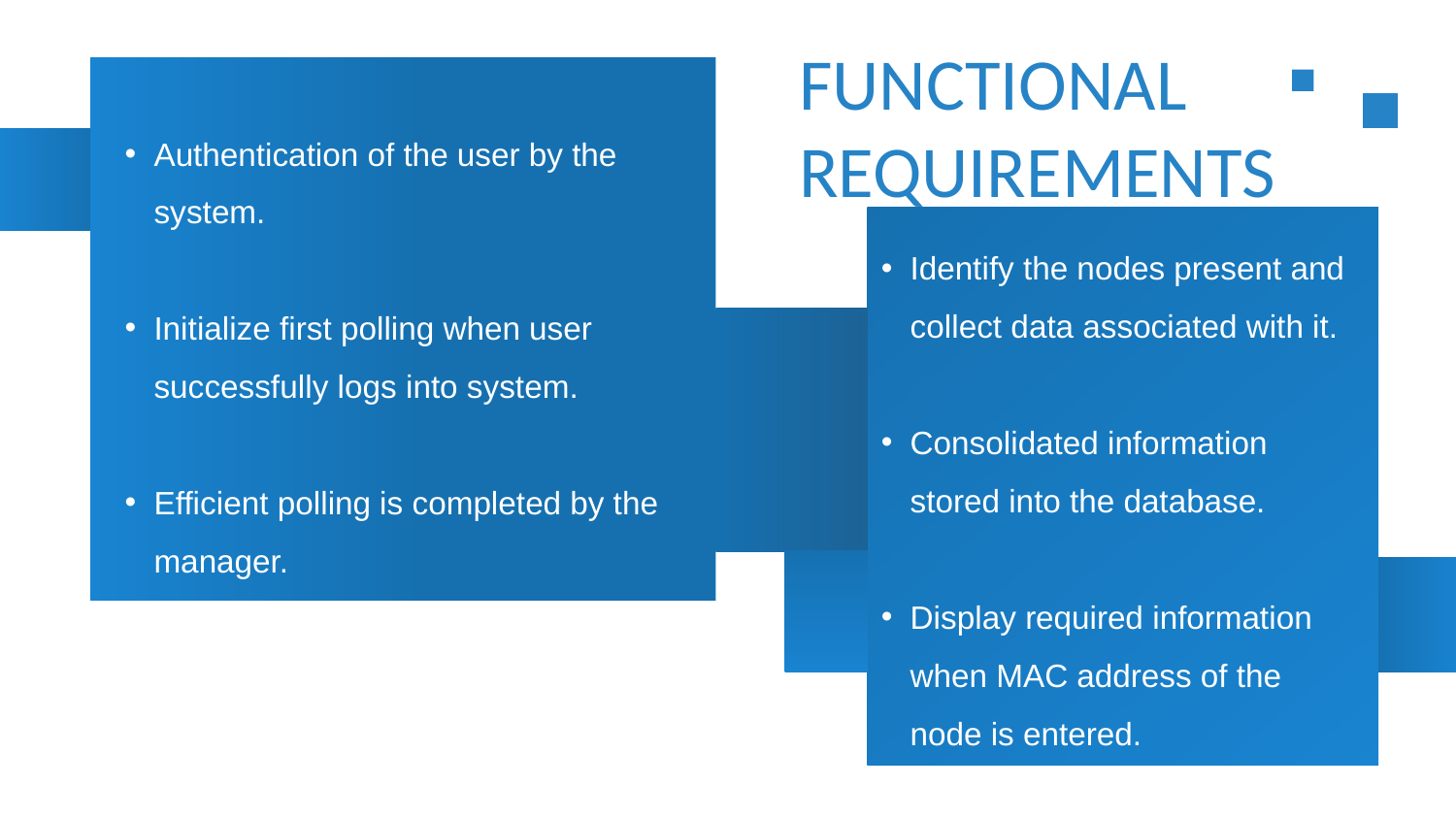

FUNCTIONAL REQUIREMENTS

Authentication of the user by the system.

Initialize first polling when user successfully logs into system.

Efficient polling is completed by the manager.

Identify the nodes present and collect data associated with it.

Consolidated information stored into the database.

Display required information when MAC address of the node is entered.